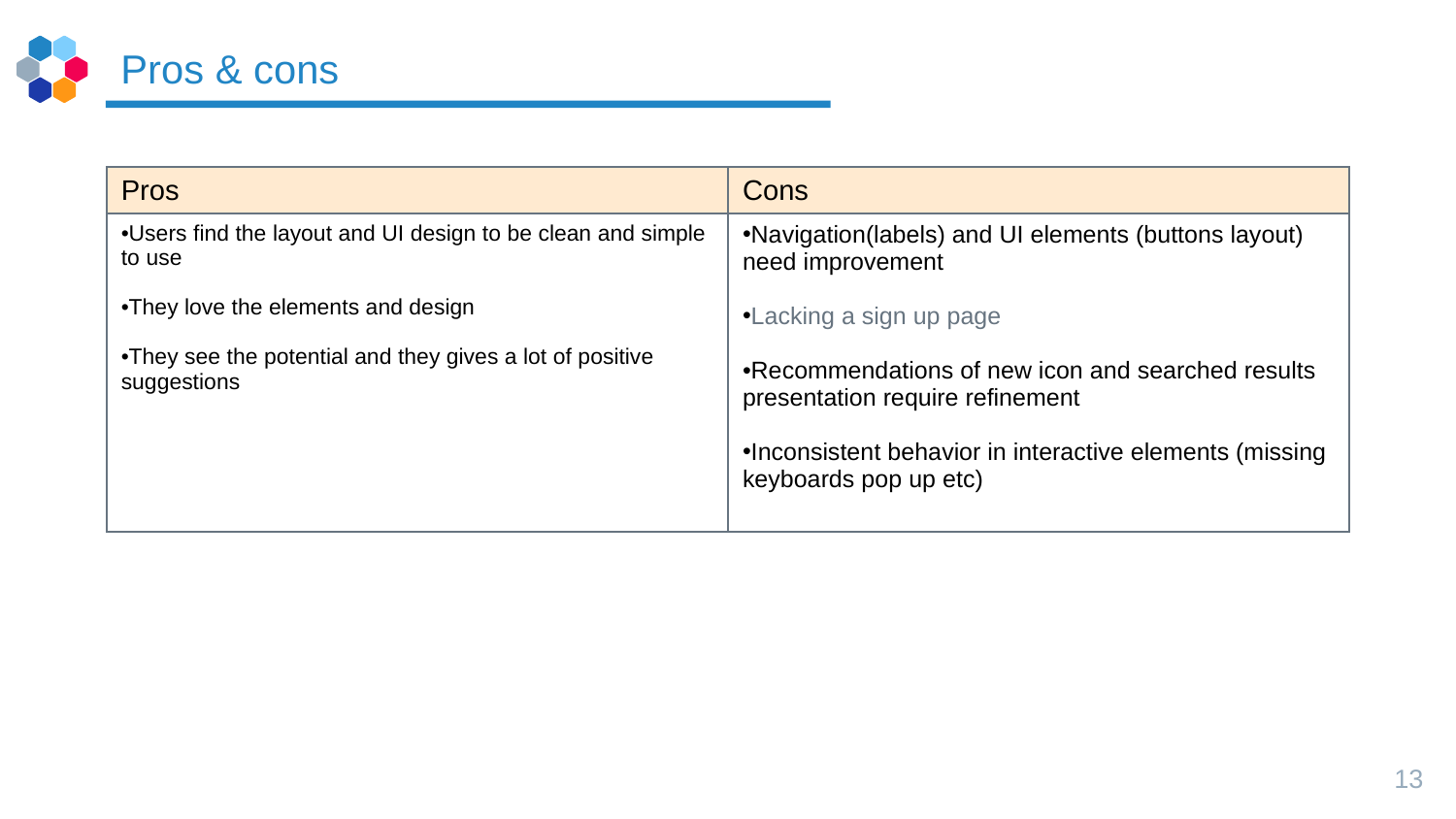

# Pros & cons
| Pros | Cons |
| --- | --- |
| Users find the layout and UI design to be clean and simple to use They love the elements and design They see the potential and they gives a lot of positive suggestions | Navigation(labels) and UI elements (buttons layout) need improvement Lacking a sign up page Recommendations of new icon and searched results presentation require refinement Inconsistent behavior in interactive elements (missing keyboards pop up etc) |
13